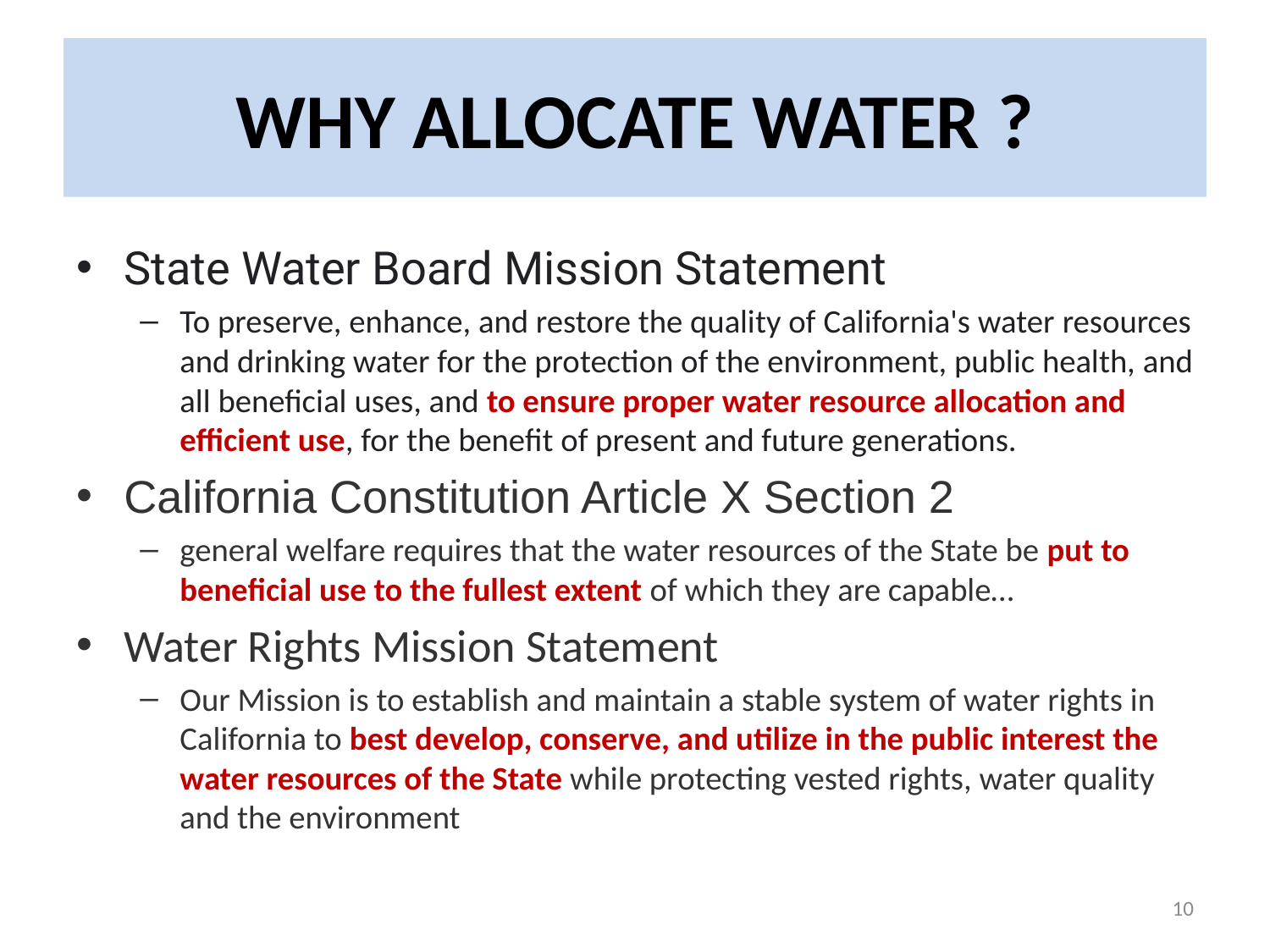

# WHY ALLOCATE WATER ?
State Water Board Mission Statement
To preserve, enhance, and restore the quality of California's water resources and drinking water for the protection of the environment, public health, and all beneficial uses, and to ensure proper water resource allocation and efficient use, for the benefit of present and future generations.
California Constitution Article X Section 2
general welfare requires that the water resources of the State be put to beneficial use to the fullest extent of which they are capable…
Water Rights Mission Statement
Our Mission is to establish and maintain a stable system of water rights in California to best develop, conserve, and utilize in the public interest the water resources of the State while protecting vested rights, water quality and the environment

10